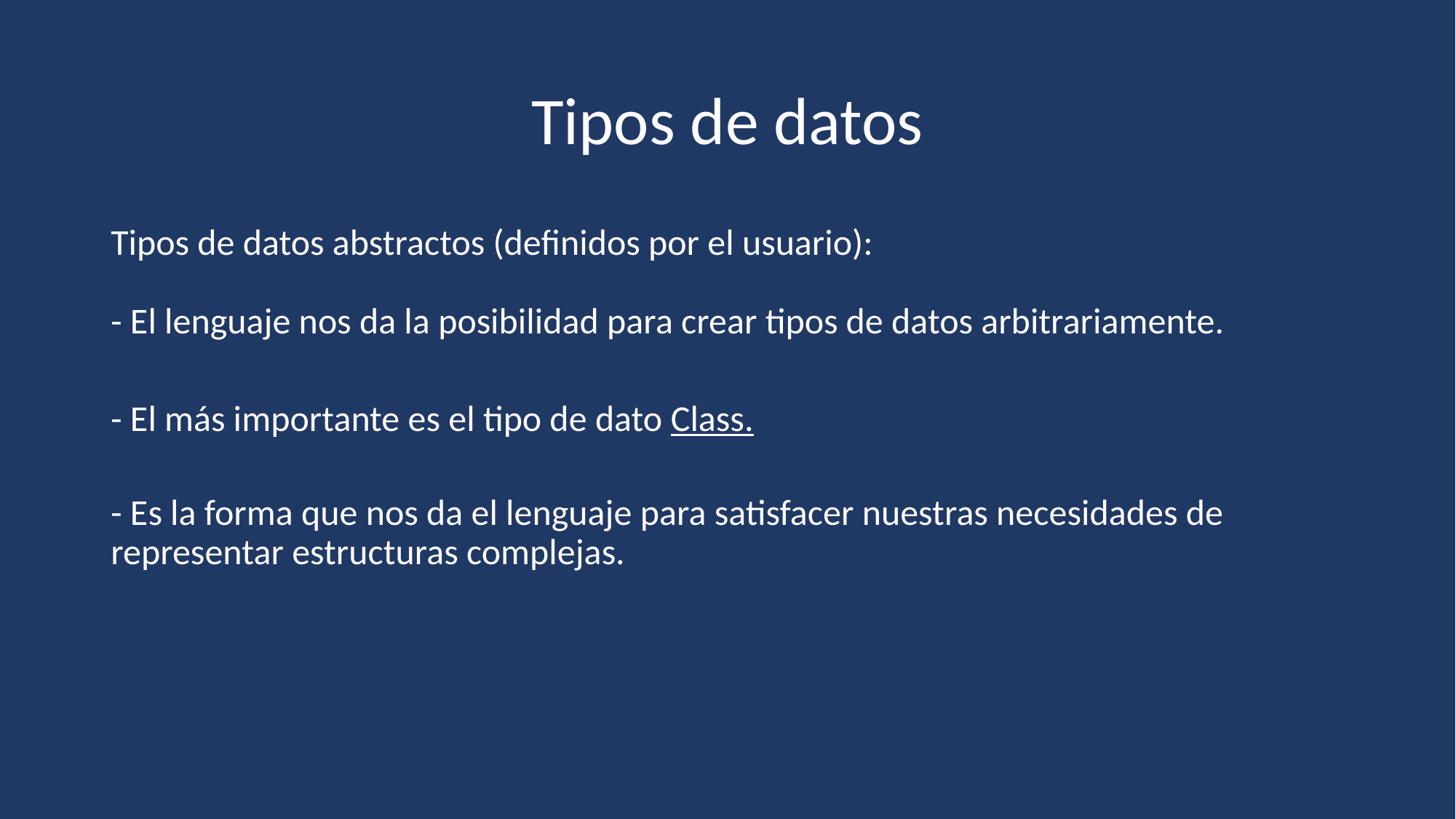

# Tipos de datos
Tipos de datos abstractos (definidos por el usuario):
- El lenguaje nos da la posibilidad para crear tipos de datos arbitrariamente.
- El más importante es el tipo de dato Class.
- Es la forma que nos da el lenguaje para satisfacer nuestras necesidades de representar estructuras complejas.